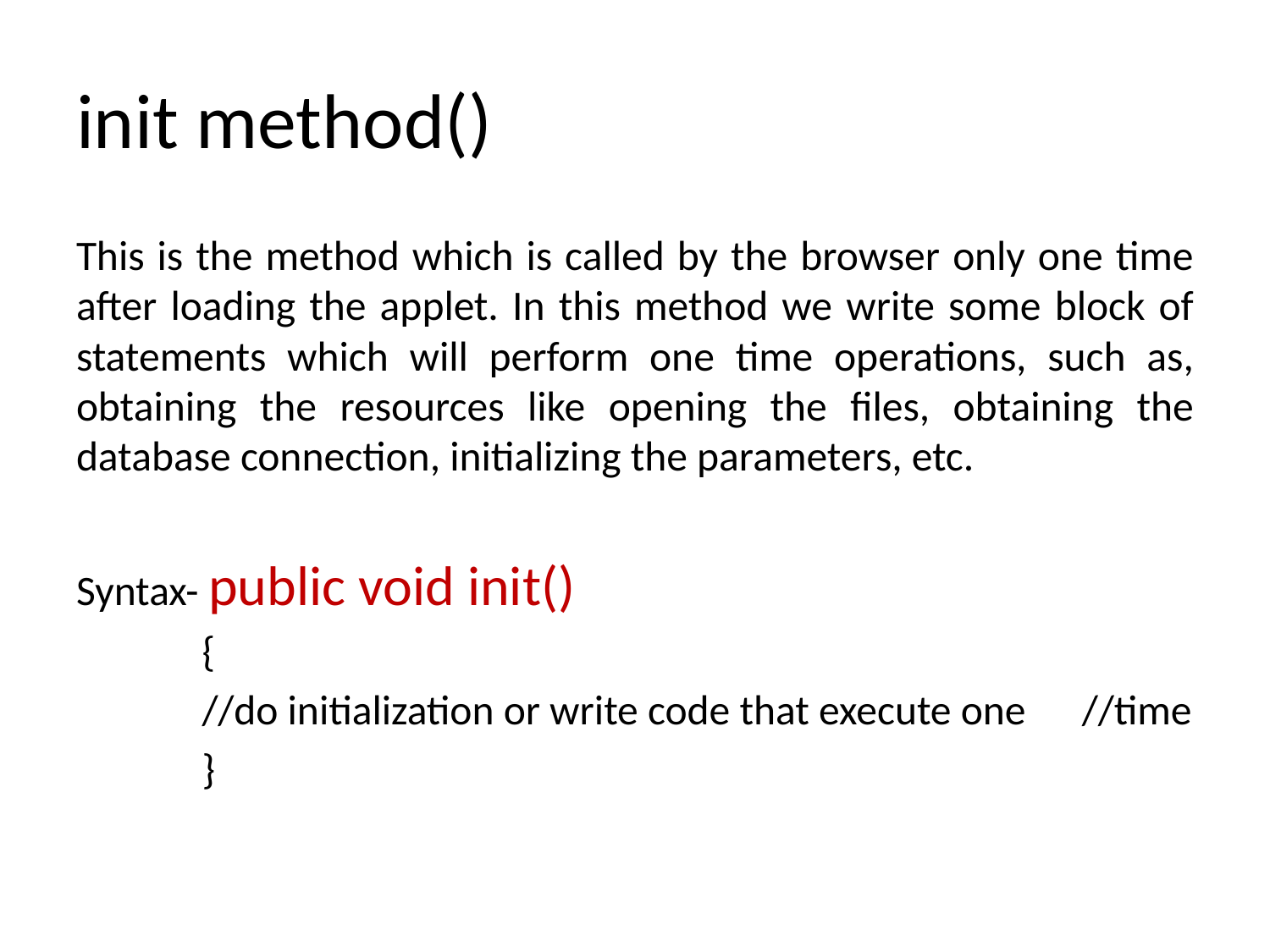

# init method()
This is the method which is called by the browser only one time after loading the applet. In this method we write some block of statements which will perform one time operations, such as, obtaining the resources like opening the files, obtaining the database connection, initializing the parameters, etc.

Syntax- public void init()
	{
		//do initialization or write code that execute one 		//time
	}